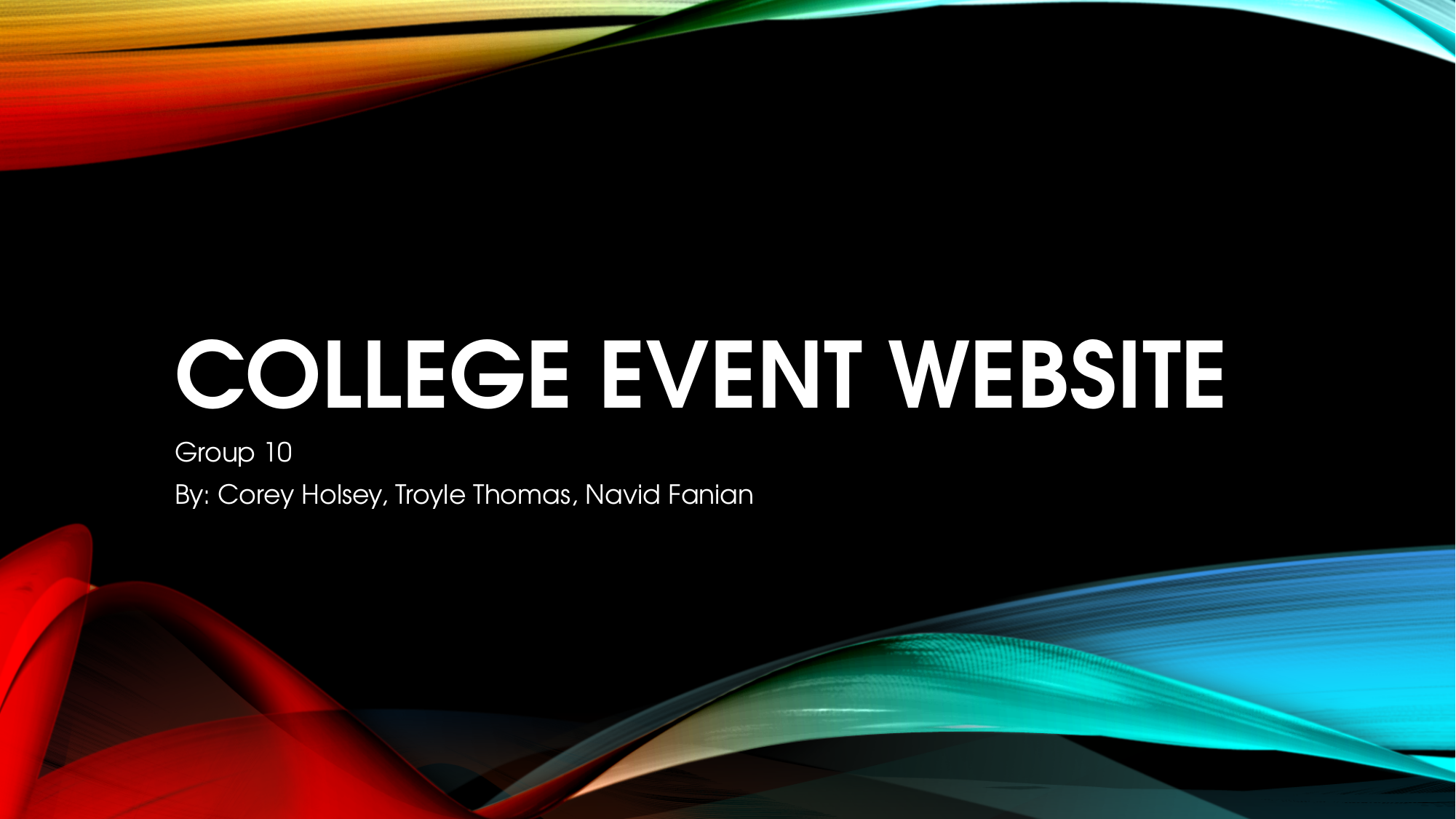

# College Event Website
Group 10
By: Corey Holsey, Troyle Thomas, Navid Fanian